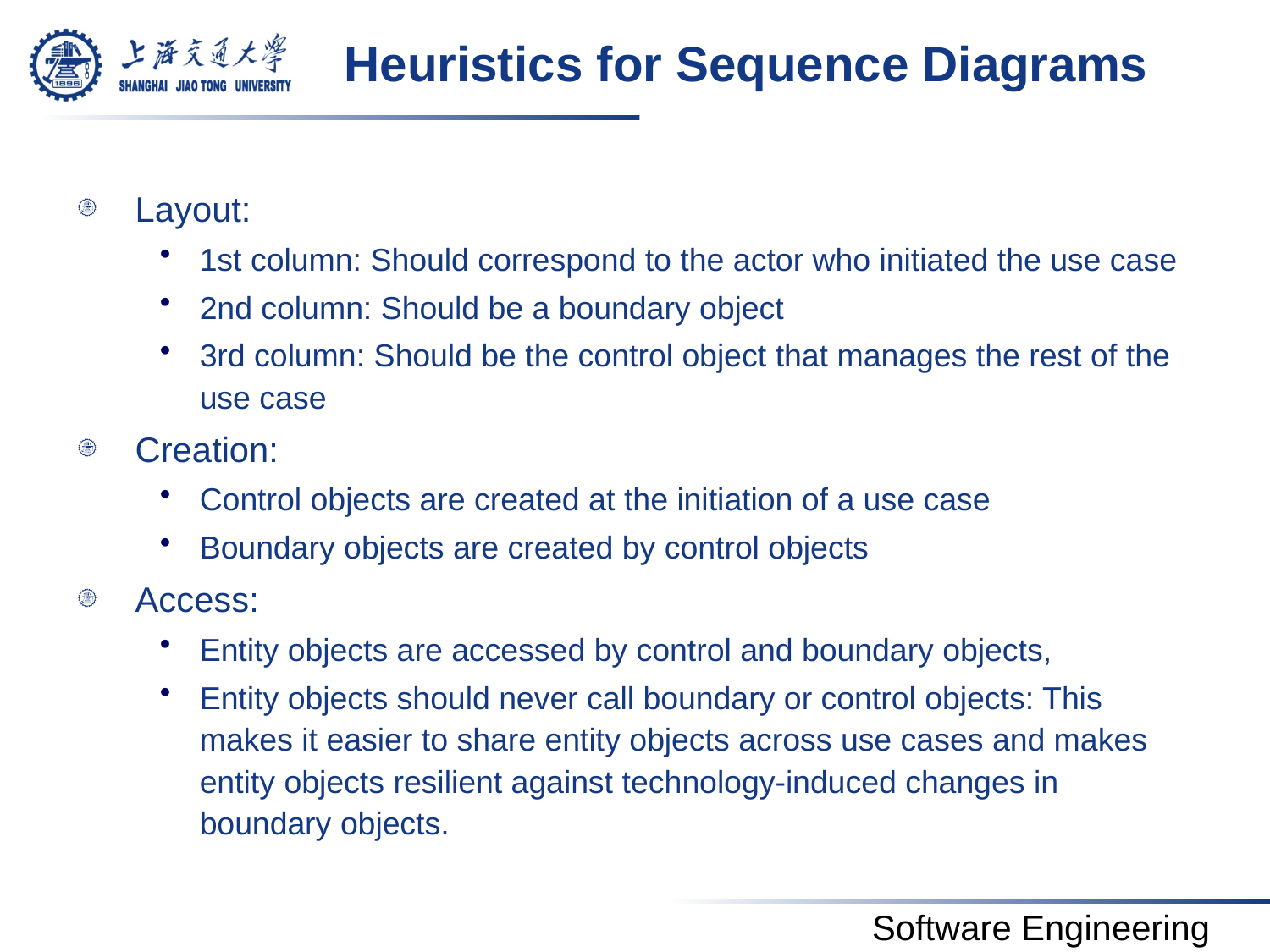

# Heuristics for Sequence Diagrams
Layout:
1st column: Should correspond to the actor who initiated the use case
2nd column: Should be a boundary object
3rd column: Should be the control object that manages the rest of the use case
Creation:
Control objects are created at the initiation of a use case
Boundary objects are created by control objects
Access:
Entity objects are accessed by control and boundary objects,
Entity objects should never call boundary or control objects: This makes it easier to share entity objects across use cases and makes entity objects resilient against technology-induced changes in boundary objects.